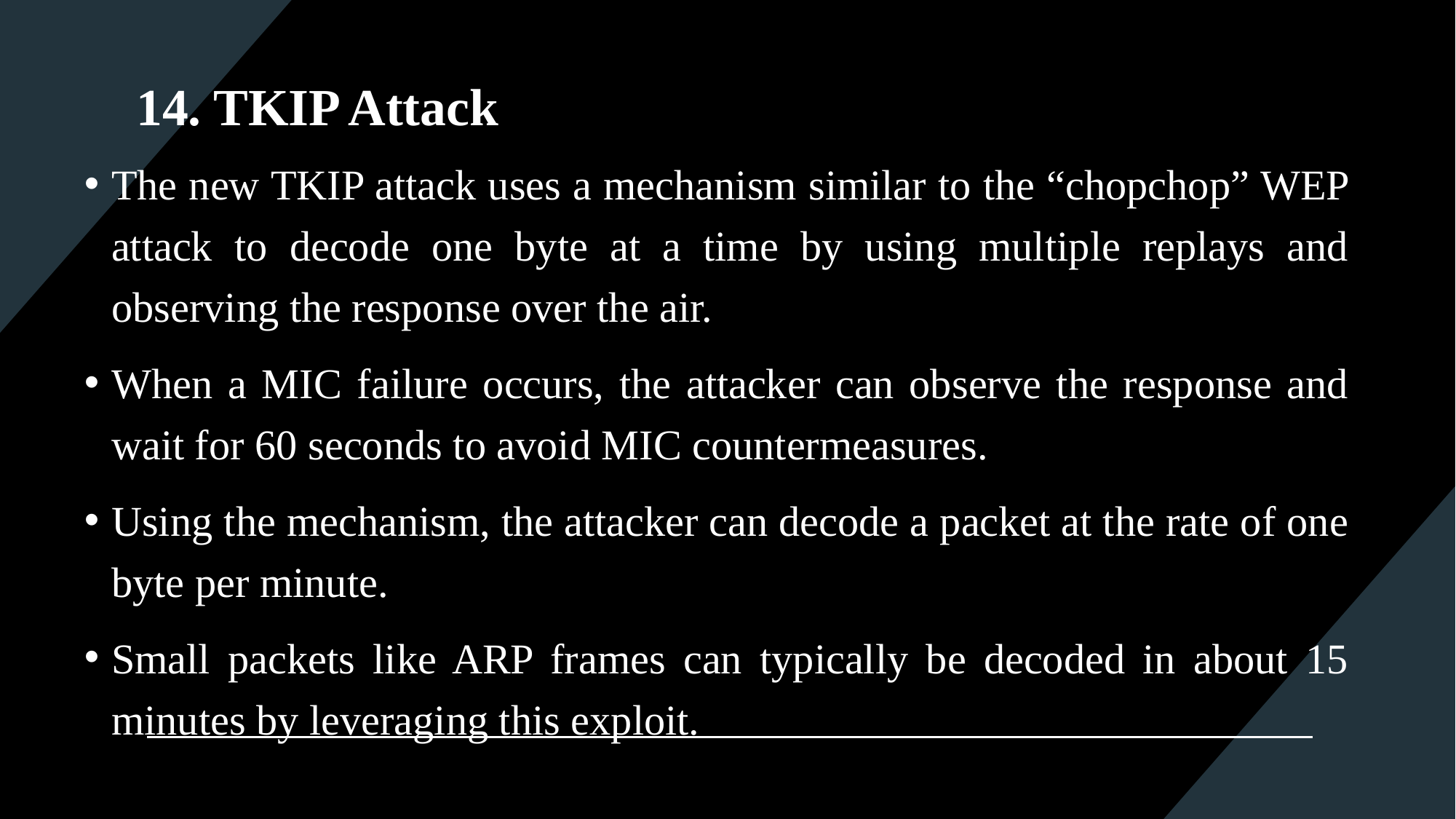

# 14. TKIP Attack
The new TKIP attack uses a mechanism similar to the “chopchop” WEP attack to decode one byte at a time by using multiple replays and observing the response over the air.
When a MIC failure occurs, the attacker can observe the response and wait for 60 seconds to avoid MIC countermeasures.
Using the mechanism, the attacker can decode a packet at the rate of one byte per minute.
Small packets like ARP frames can typically be decoded in about 15 minutes by leveraging this exploit.